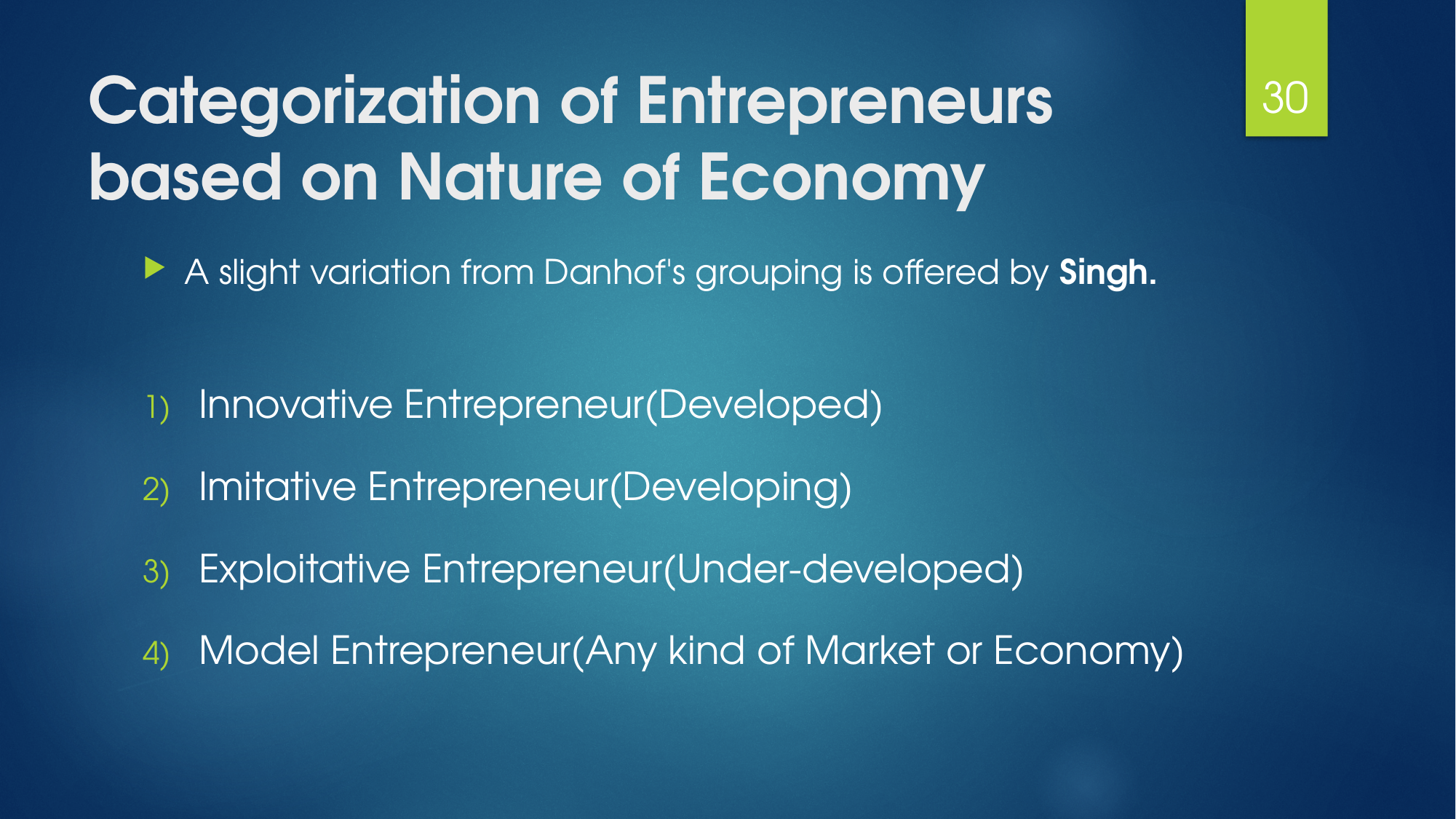

30
# Categorization of Entrepreneurs based on Nature of Economy
A slight variation from Danhof's grouping is offered by Singh.

Innovative Entrepreneur(Developed)
Imitative Entrepreneur(Developing)
Exploitative Entrepreneur(Under-developed)
Model Entrepreneur(Any kind of Market or Economy)